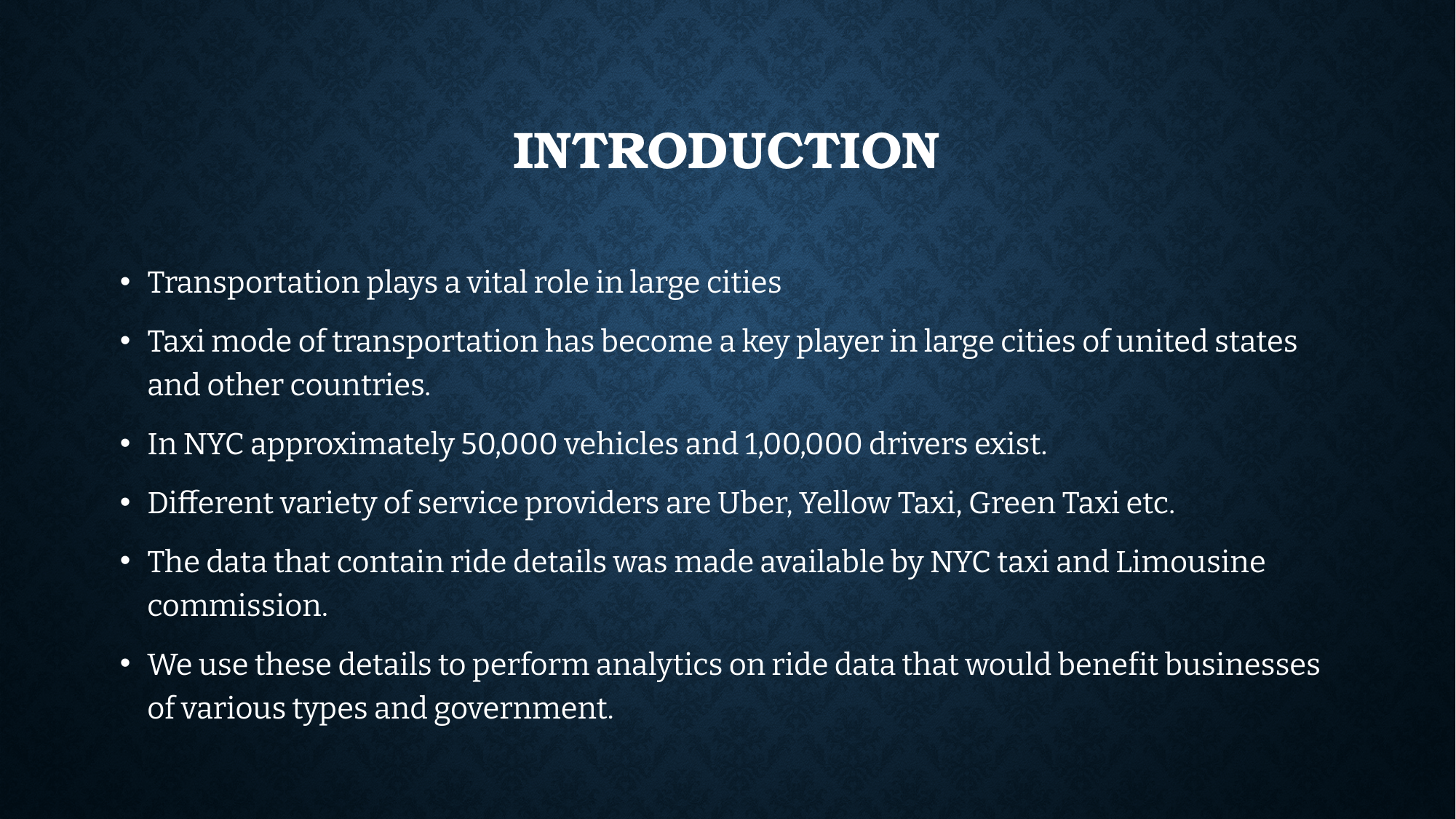

# introduction
Transportation plays a vital role in large cities
Taxi mode of transportation has become a key player in large cities of united states and other countries.
In NYC approximately 50,000 vehicles and 1,00,000 drivers exist.
Different variety of service providers are Uber, Yellow Taxi, Green Taxi etc.
The data that contain ride details was made available by NYC taxi and Limousine commission.
We use these details to perform analytics on ride data that would benefit businesses of various types and government.